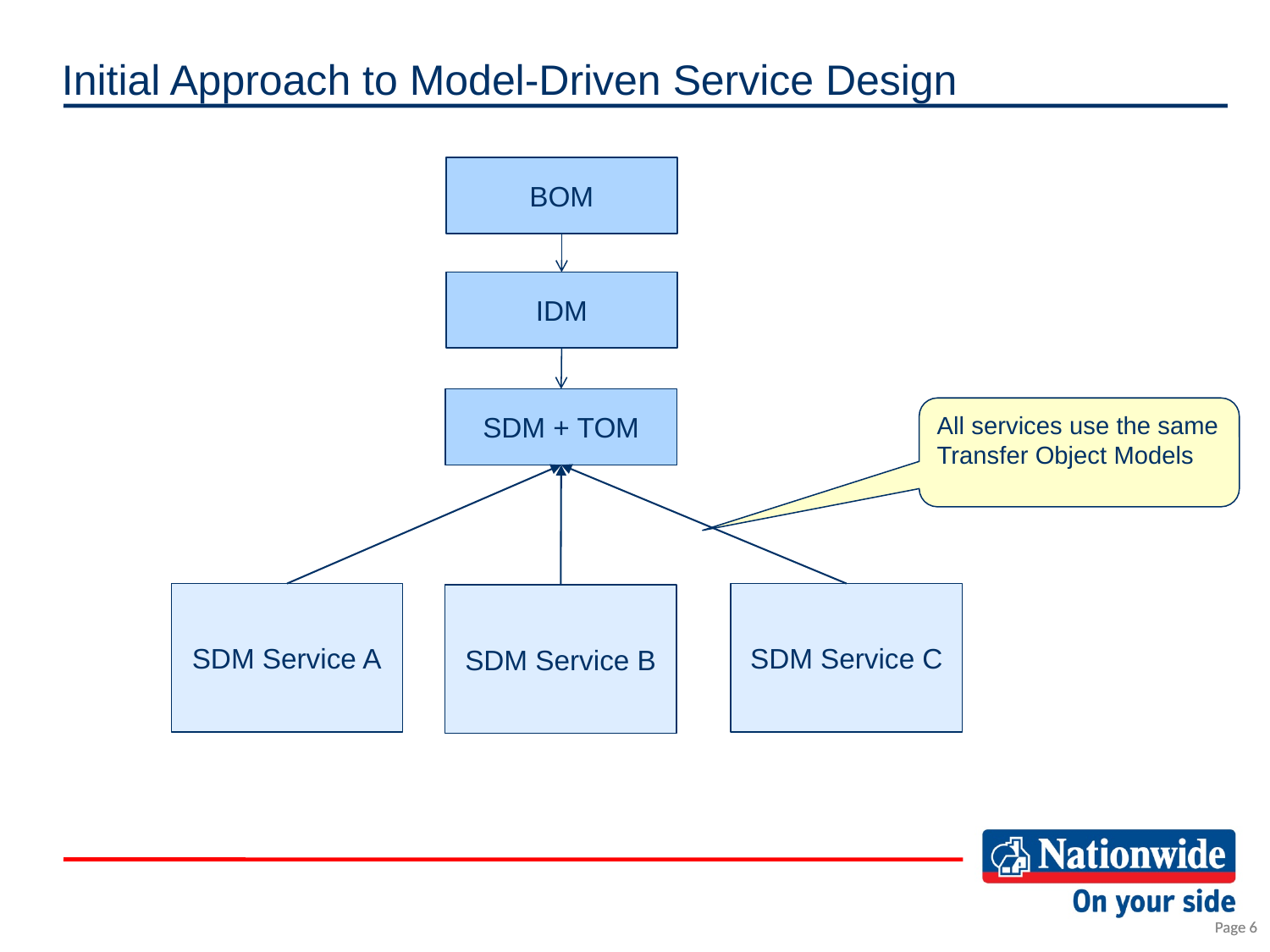

# Initial Approach to Model-Driven Service Design
BOM
IDM
SDM + TOM
All services use the same Transfer Object Models
SDM Service A
SDM Service C
SDM Service B